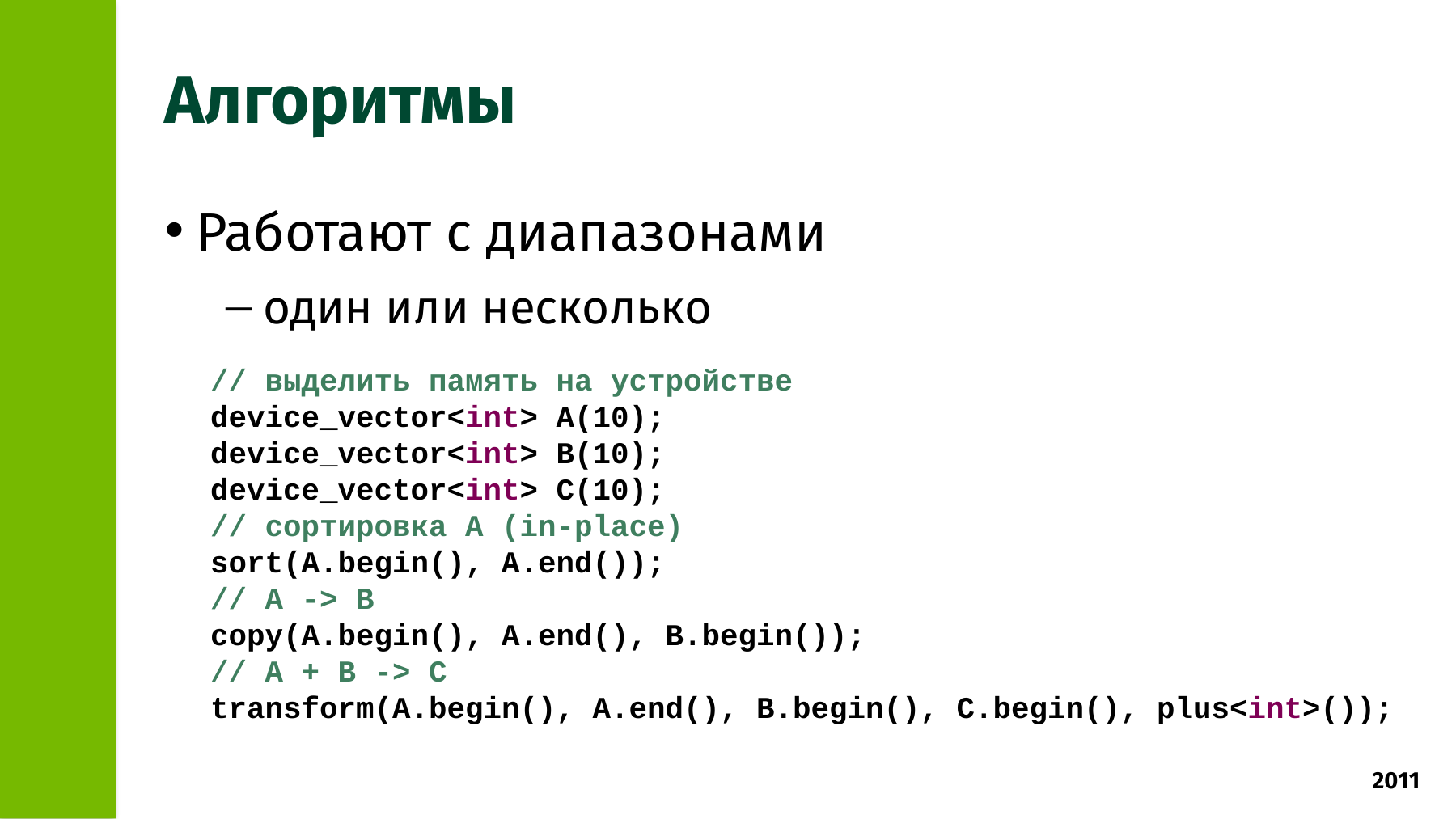

# Алгоритмы
Работают с диапазонами
один или несколько

// выделить память на устройстве
device_vector<int> A(10);
device_vector<int> B(10);
device_vector<int> C(10);
// сортировка A (in-place)
sort(A.begin(), A.end());
// A -> B
copy(A.begin(), A.end(), B.begin());
// A + B -> C
transform(A.begin(), A.end(), B.begin(), C.begin(), plus<int>());